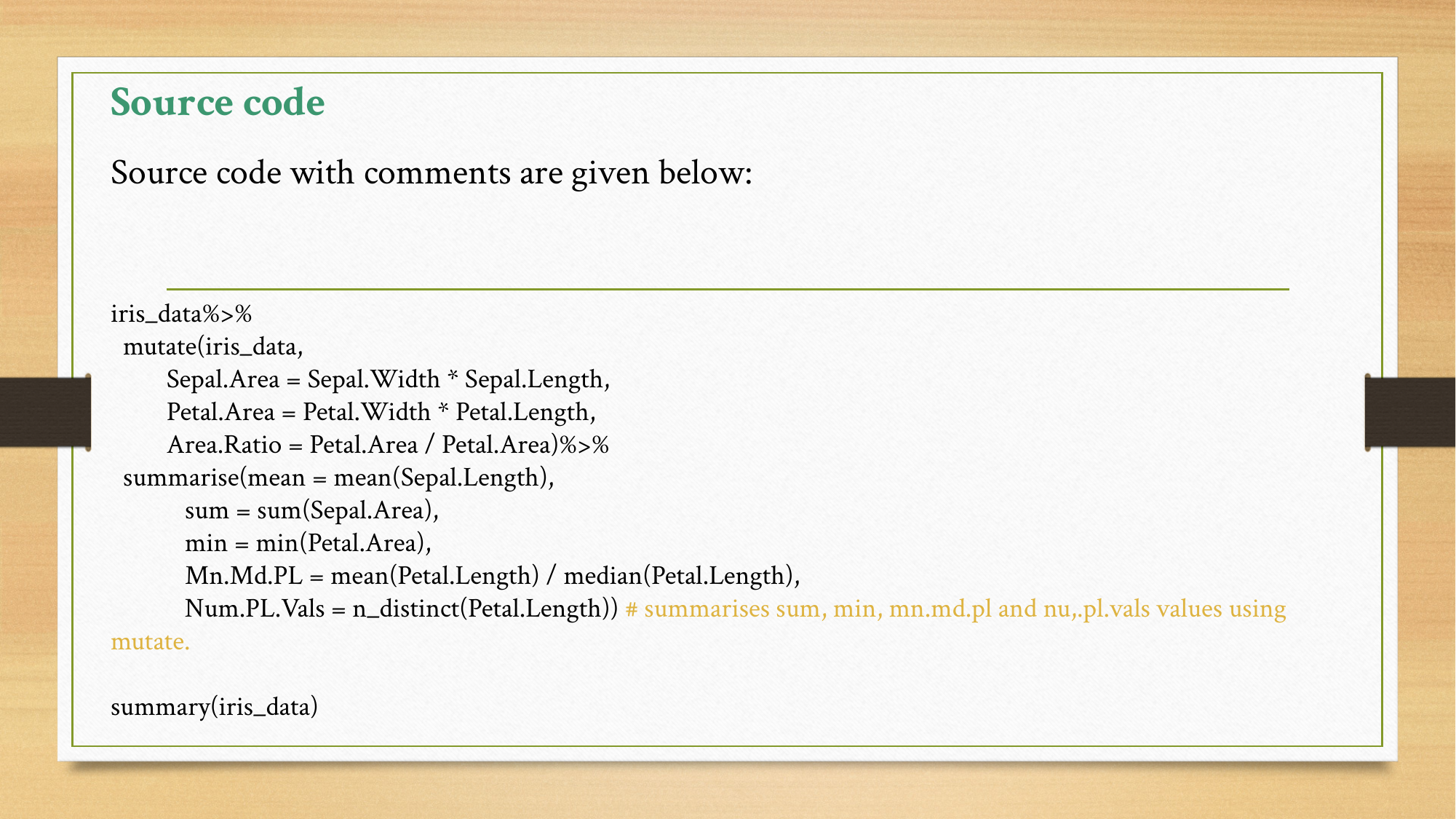

Source code
Source code with comments are given below:
iris_data%>%
  mutate(iris_data,
         Sepal.Area = Sepal.Width * Sepal.Length,
         Petal.Area = Petal.Width * Petal.Length,
         Area.Ratio = Petal.Area / Petal.Area)%>%
  summarise(mean = mean(Sepal.Length),
            sum = sum(Sepal.Area),
            min = min(Petal.Area),
            Mn.Md.PL = mean(Petal.Length) / median(Petal.Length),
            Num.PL.Vals = n_distinct(Petal.Length)) # summarises sum, min, mn.md.pl and nu,.pl.vals values using mutate.

summary(iris_data)